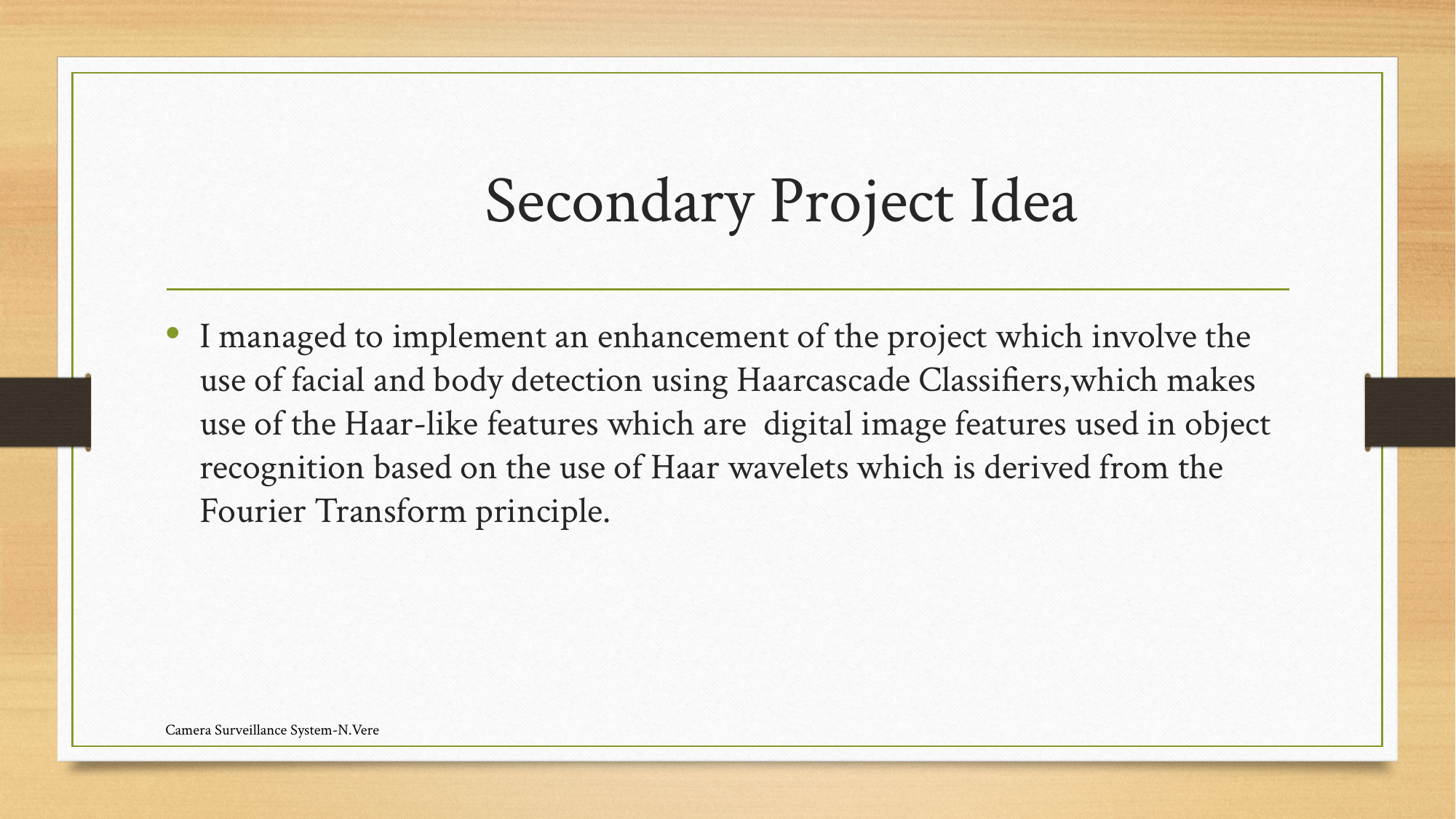

# Secondary Project Idea
I managed to implement an enhancement of the project which involve the use of facial and body detection using Haarcascade Classifiers,which makes use of the Haar-like features which are  digital image features used in object recognition based on the use of Haar wavelets which is derived from the Fourier Transform principle.

Camera Surveillance System-N.Vere